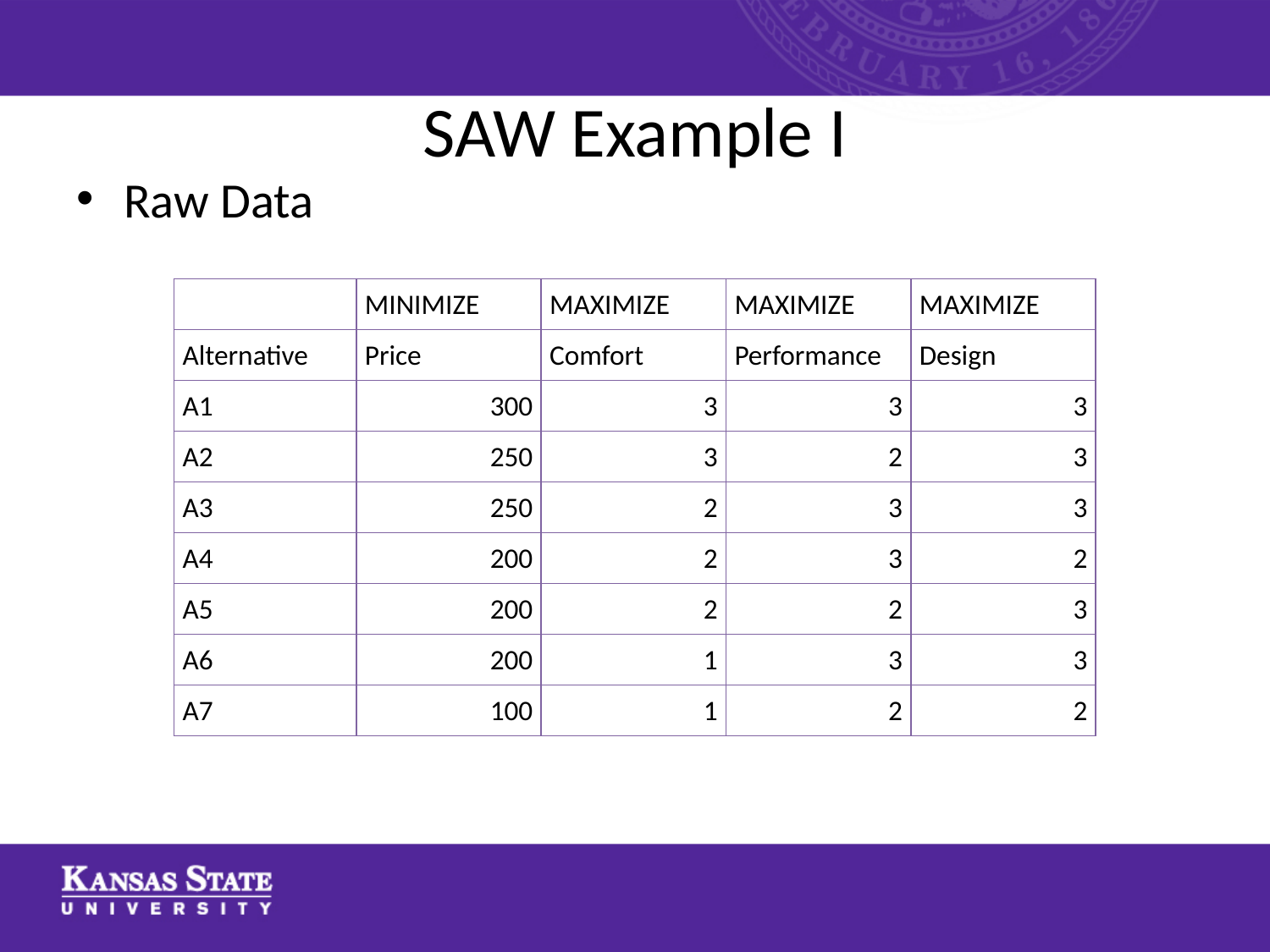

# SAW Example I
Raw Data
|  | MINIMIZE | MAXIMIZE | MAXIMIZE | MAXIMIZE |
| --- | --- | --- | --- | --- |
| Alternative | Price | Comfort | Performance | Design |
| A1 | 300 | 3 | 3 | 3 |
| A2 | 250 | 3 | 2 | 3 |
| A3 | 250 | 2 | 3 | 3 |
| A4 | 200 | 2 | 3 | 2 |
| A5 | 200 | 2 | 2 | 3 |
| A6 | 200 | 1 | 3 | 3 |
| A7 | 100 | 1 | 2 | 2 |